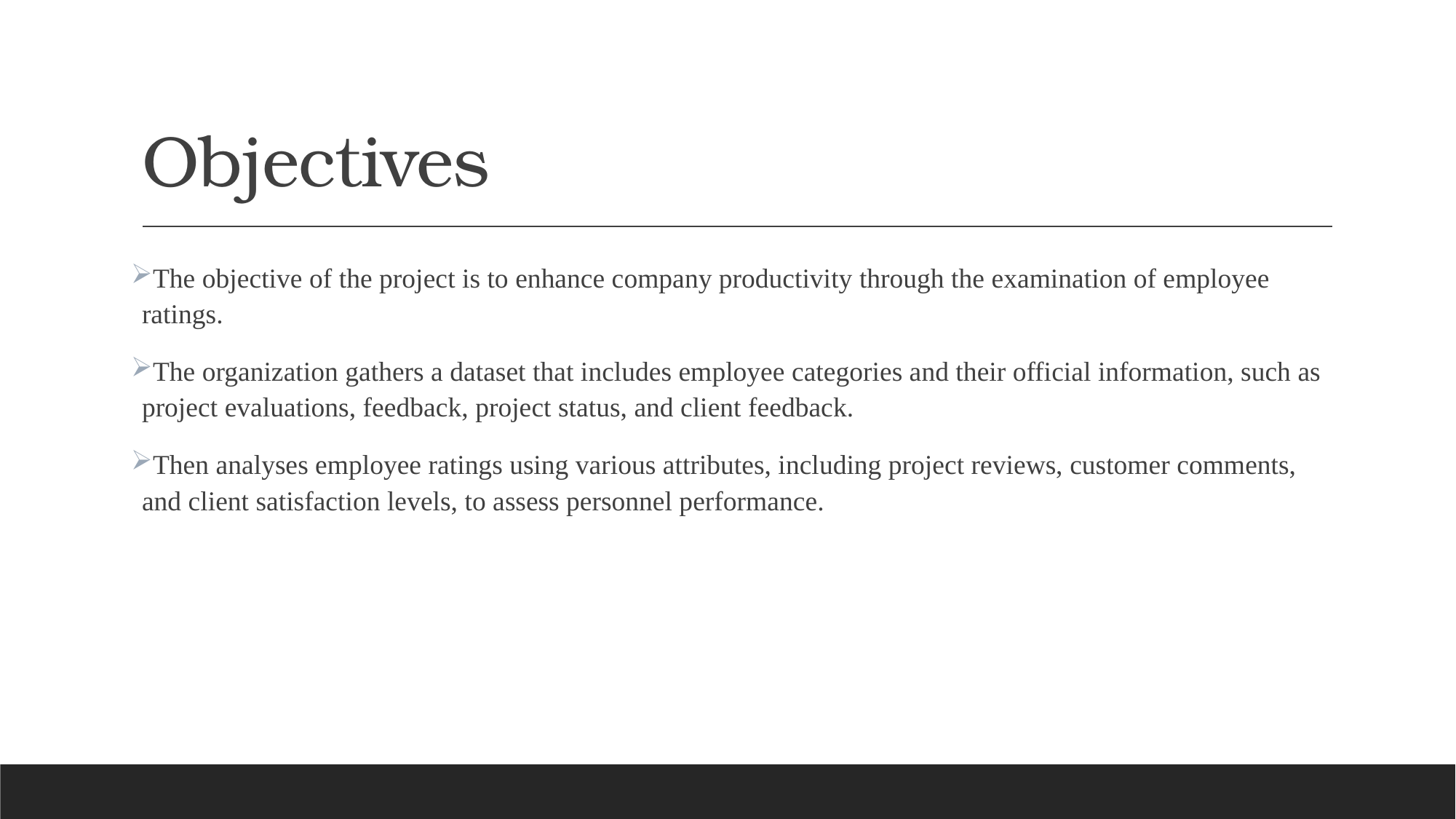

# Objectives
The objective of the project is to enhance company productivity through the examination of employee ratings.
The organization gathers a dataset that includes employee categories and their official information, such as project evaluations, feedback, project status, and client feedback.
Then analyses employee ratings using various attributes, including project reviews, customer comments, and client satisfaction levels, to assess personnel performance.